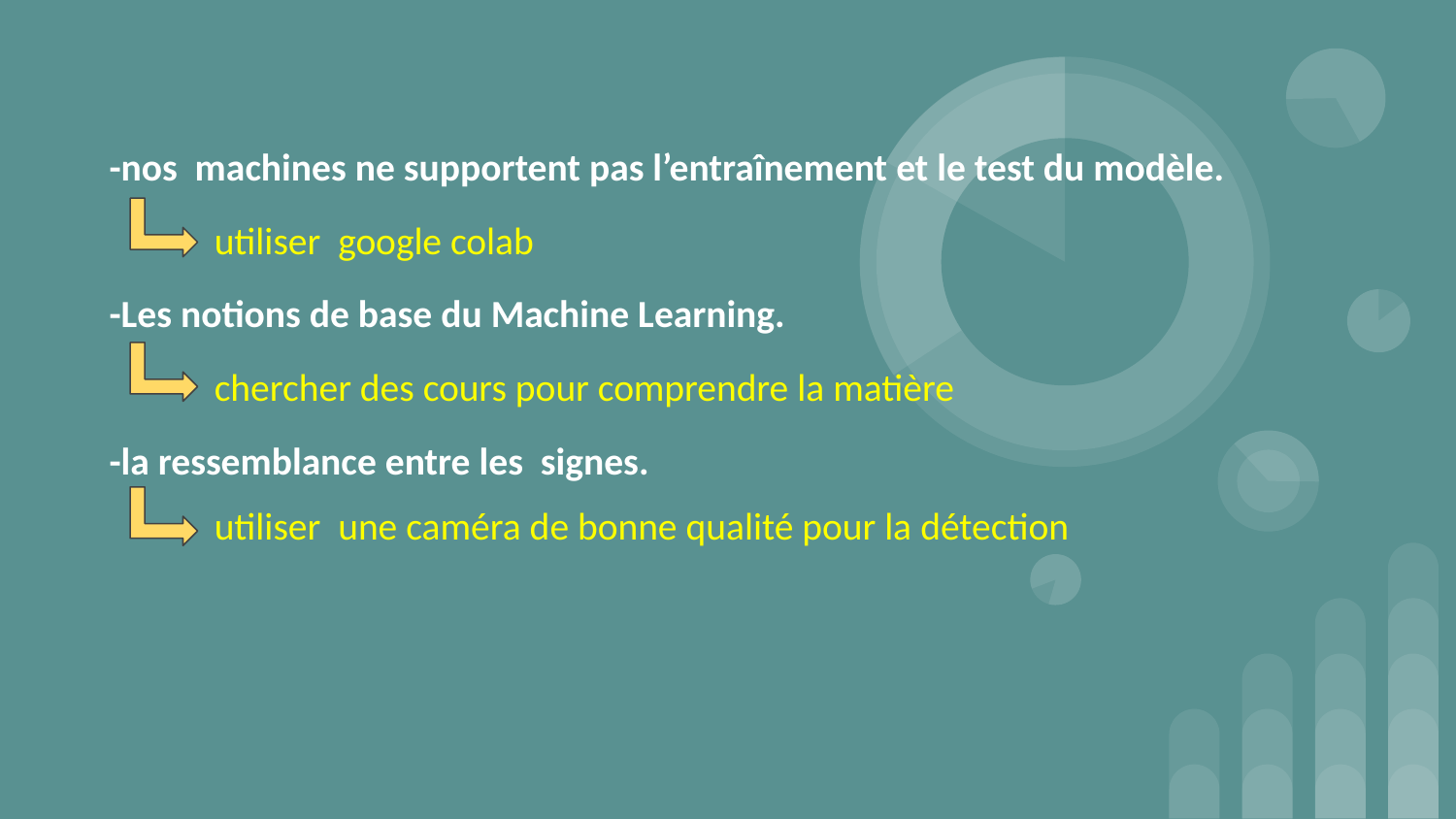

-nos  machines ne supportent pas l’entraînement et le test du modèle.
            utiliser  google colab
-Les notions de base du Machine Learning.
            chercher des cours pour comprendre la matière
-la ressemblance entre les  signes.
            utiliser  une caméra de bonne qualité pour la détection